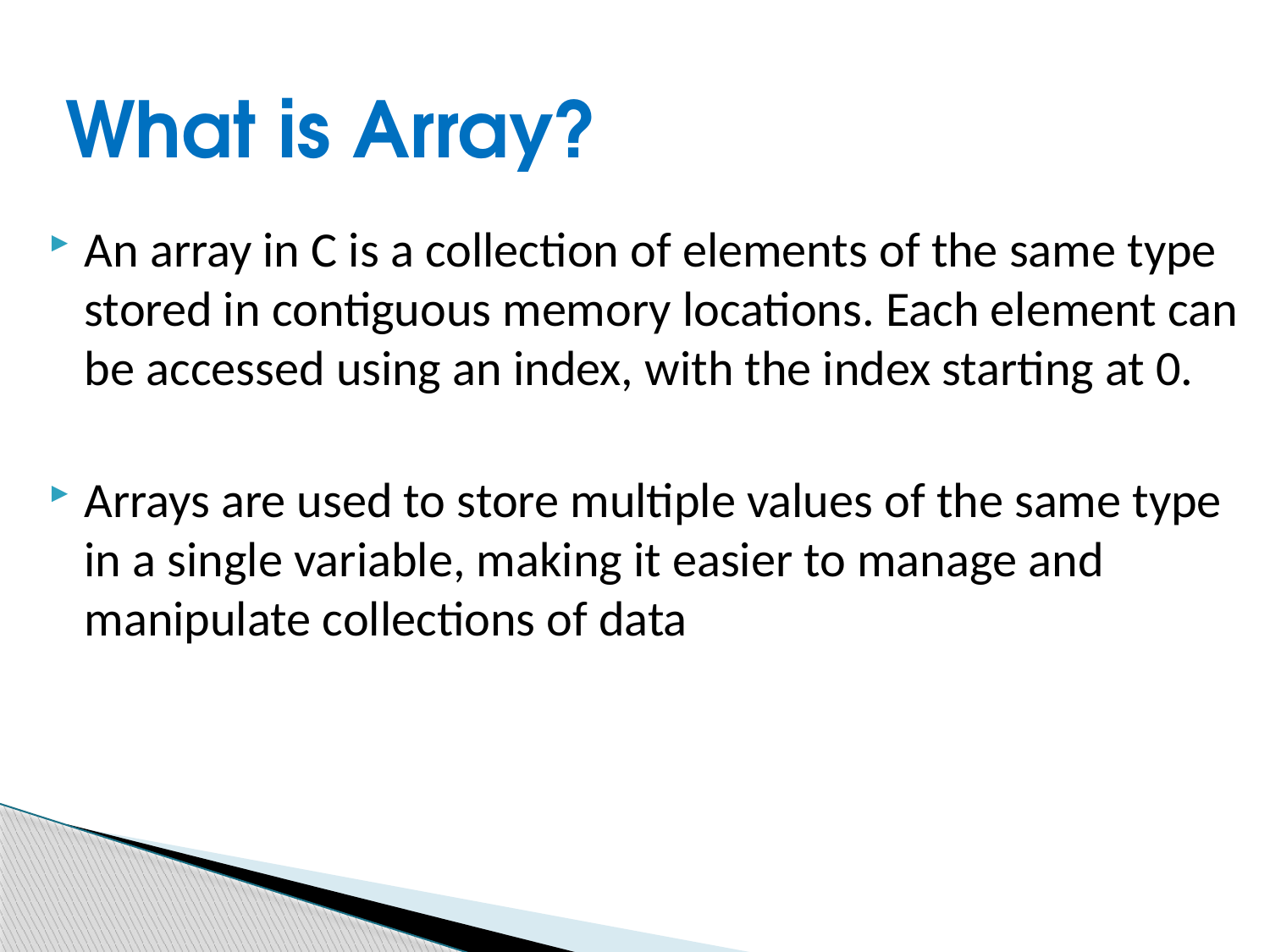

# What is Array?
An array in C is a collection of elements of the same type stored in contiguous memory locations. Each element can be accessed using an index, with the index starting at 0.

Arrays are used to store multiple values of the same type in a single variable, making it easier to manage and manipulate collections of data